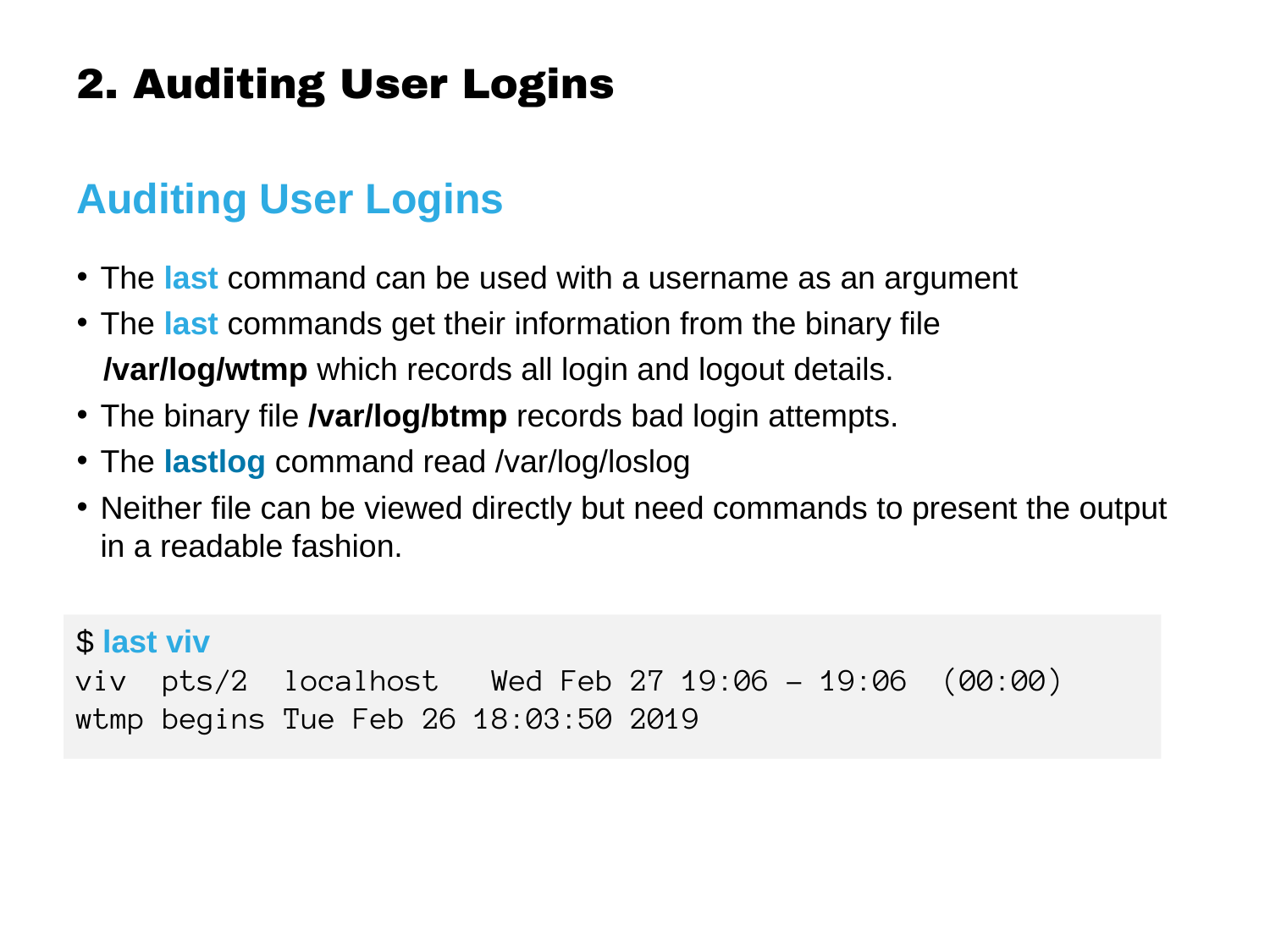

# 2. Auditing User Logins
Auditing User Logins
The last command can be used with a username as an argument
The last commands get their information from the binary file
   /var/log/wtmp which records all login and logout details.
The binary file /var/log/btmp records bad login attempts.
The lastlog command read /var/log/loslog
Neither file can be viewed directly but need commands to present the output in a readable fashion.

$ last viv
viv  pts/2  localhost   Wed Feb 27 19:06 - 19:06  (00:00)
wtmp begins Tue Feb 26 18:03:50 2019